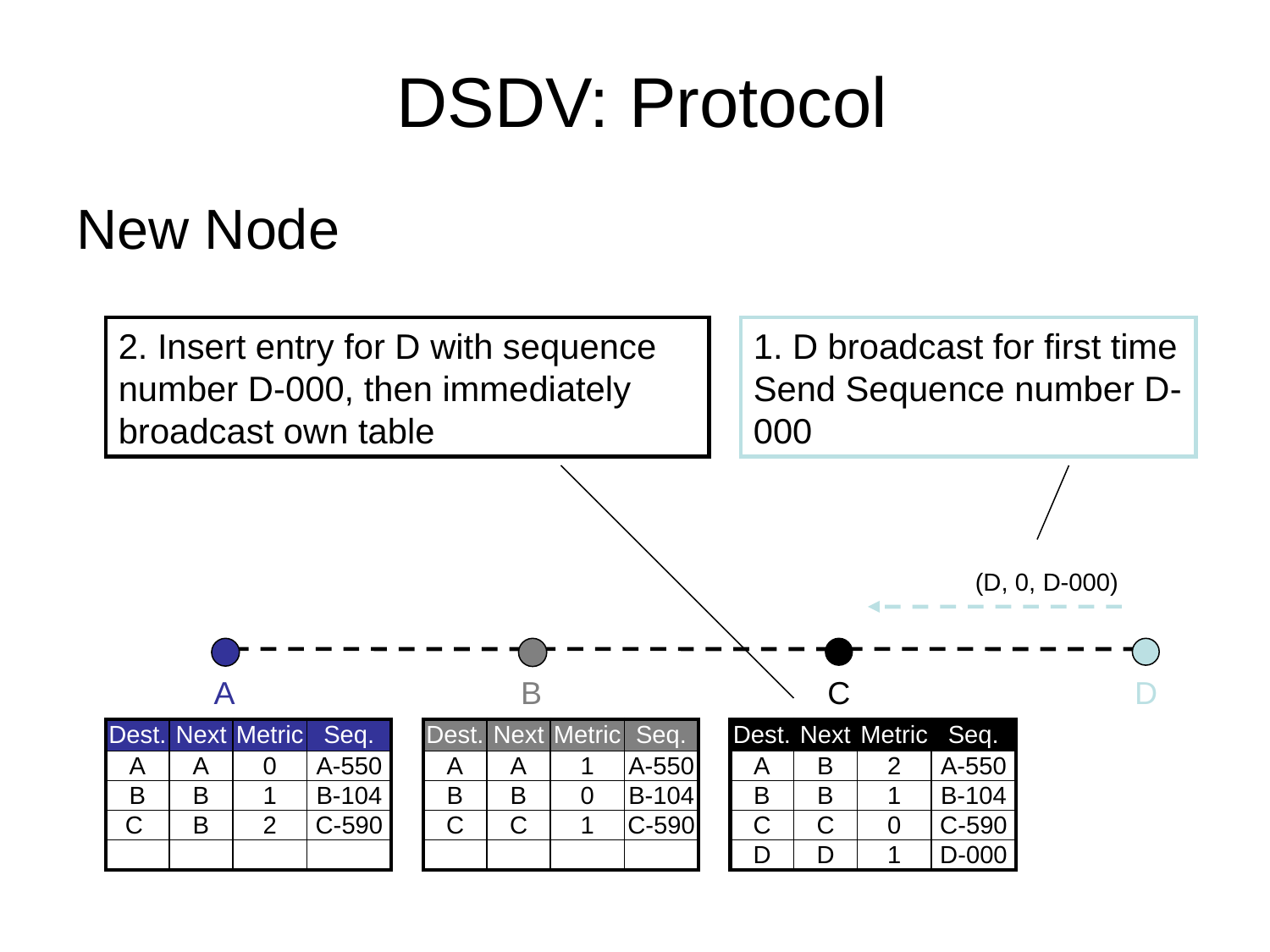

DSDV: Protocol
# New Node
2. Insert entry for D with sequence number D-000, then immediately broadcast own table
1. D broadcast for first time
Send Sequence number D-000

(D, 0, D-000)

A
B
C
D
| Dest. | Next | Metric | Seq. |
| --- | --- | --- | --- |
| A | A | 0 | A-550 |
| B | B | 1 | B-104 |
| C | B | 2 | C-590 |
|  |  |  |  |
| Dest. | Next | Metric | Seq. |
| --- | --- | --- | --- |
| A | A | 1 | A-550 |
| B | B | 0 | B-104 |
| C | C | 1 | C-590 |
|  |  |  |  |
| Dest. | Next | Metric | Seq. |
| --- | --- | --- | --- |
| A | B | 2 | A-550 |
| B | B | 1 | B-104 |
| C | C | 0 | C-590 |
| D | D | 1 | D-000 |